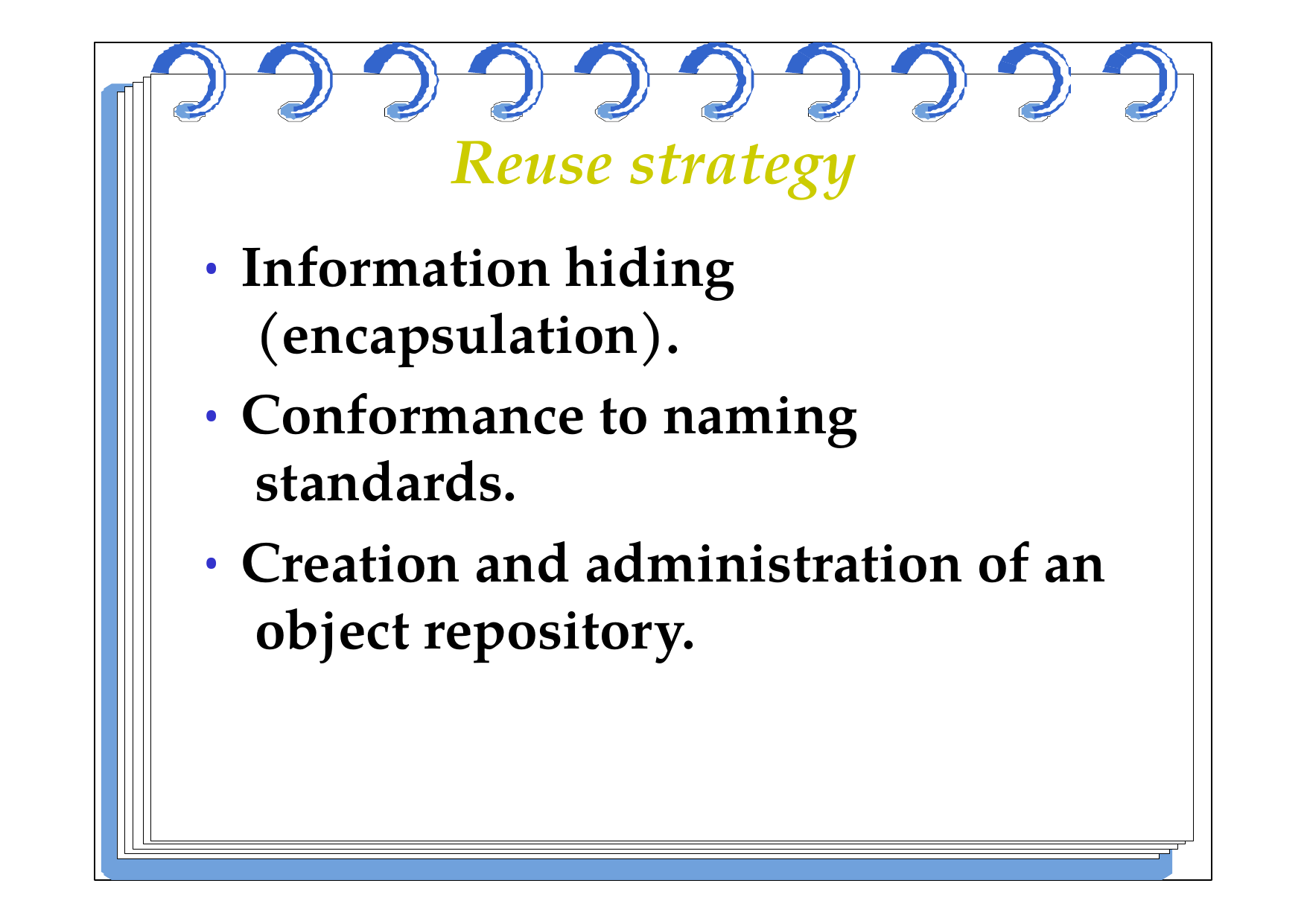

# Reuse strategy
Information hiding  (encapsulation).
Conformance to naming  standards.
Creation and administration of an  object repository.